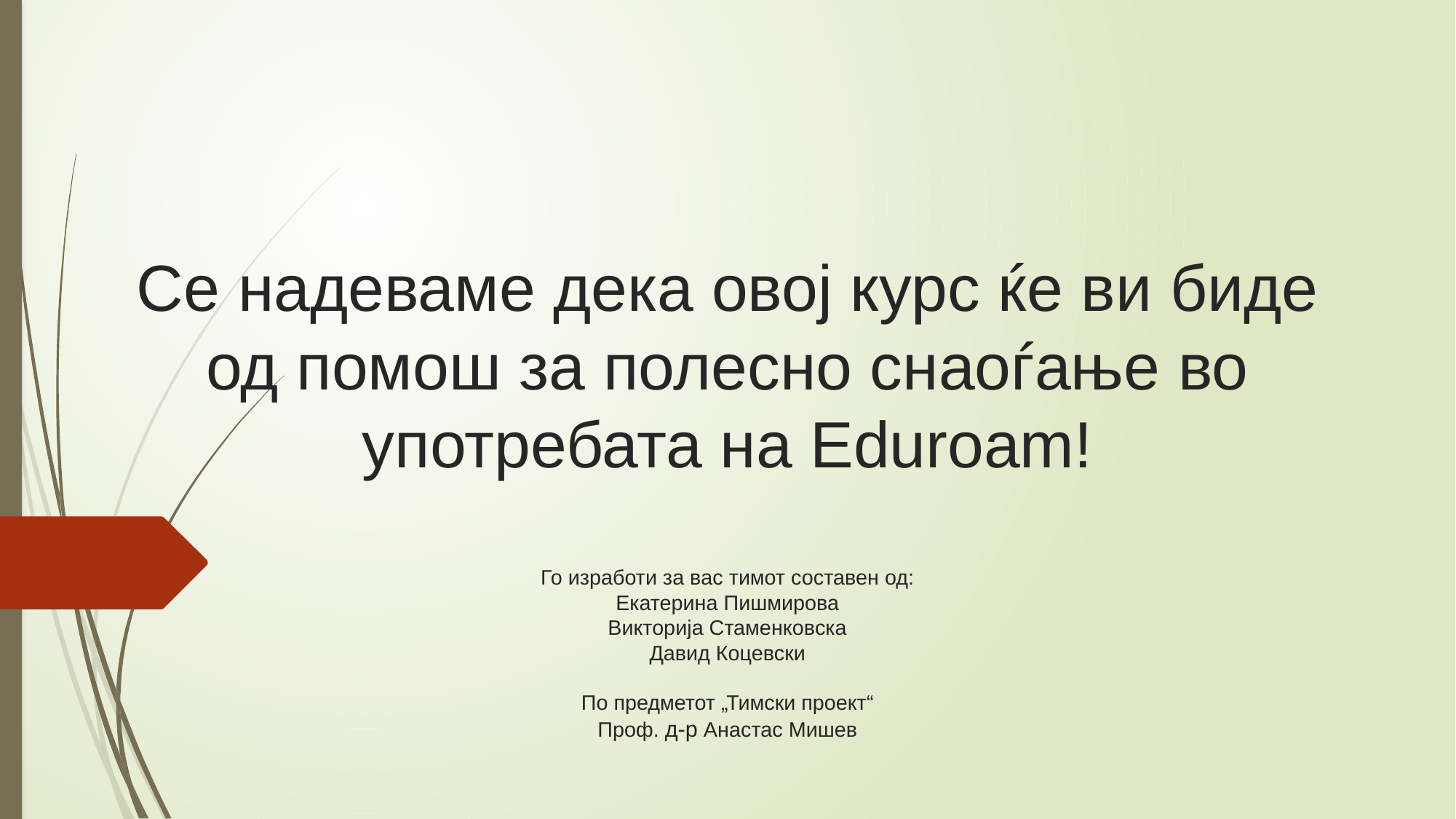

# Се надеваме дека овој курс ќе ви биде од помош за полесно снаоѓање во употребата на Eduroam!

Го изработи за вас тимот составен од:
Екатерина Пишмирова
Викторија Стаменковска
Давид Коцевски

По предметот „Тимски проект“
Проф. д-р Анастас Мишев